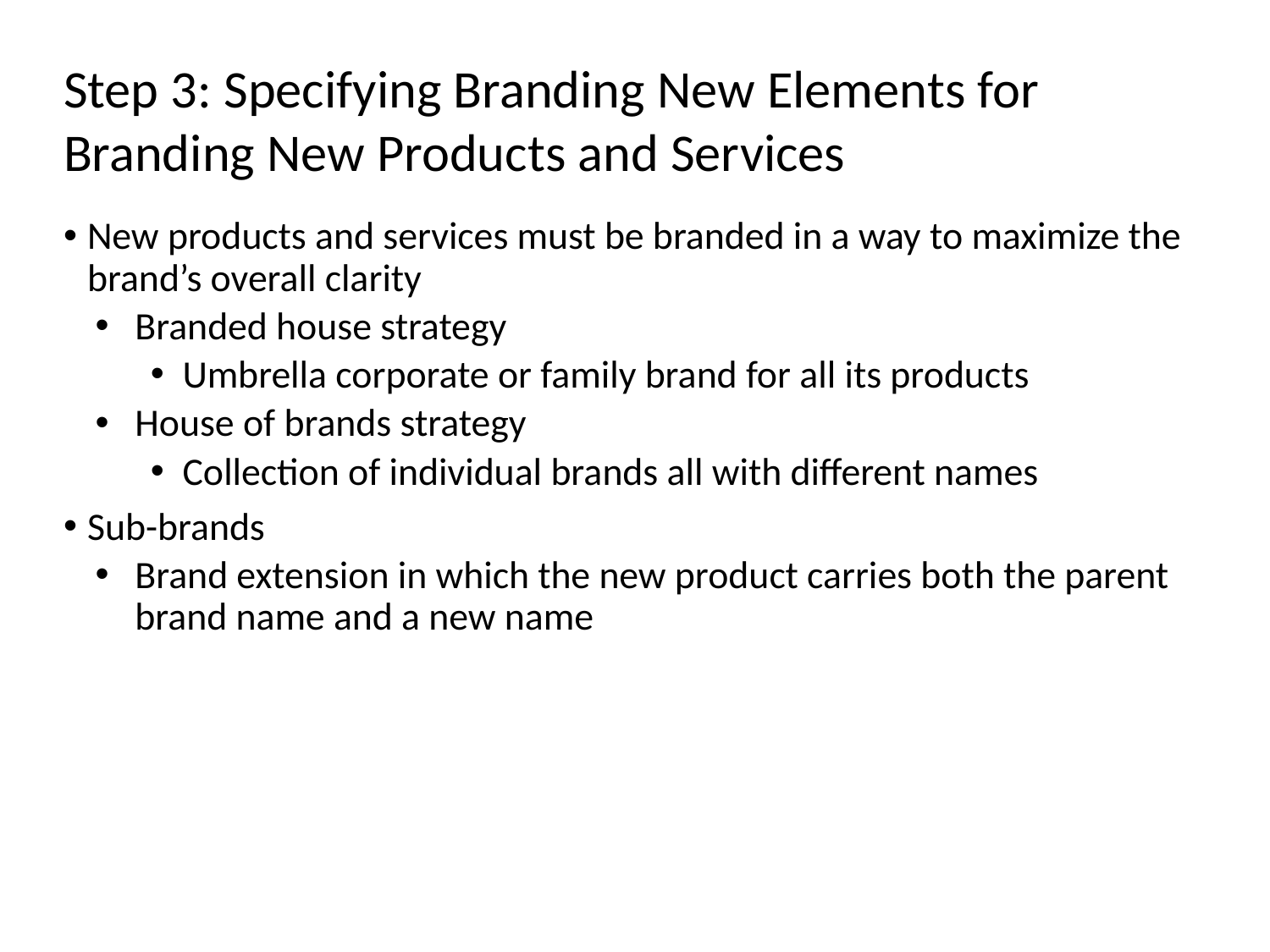

# Step 3: Specifying Branding New Elements for Branding New Products and Services
New products and services must be branded in a way to maximize the brand’s overall clarity
Branded house strategy
Umbrella corporate or family brand for all its products
House of brands strategy
Collection of individual brands all with different names
Sub-brands
Brand extension in which the new product carries both the parent brand name and a new name